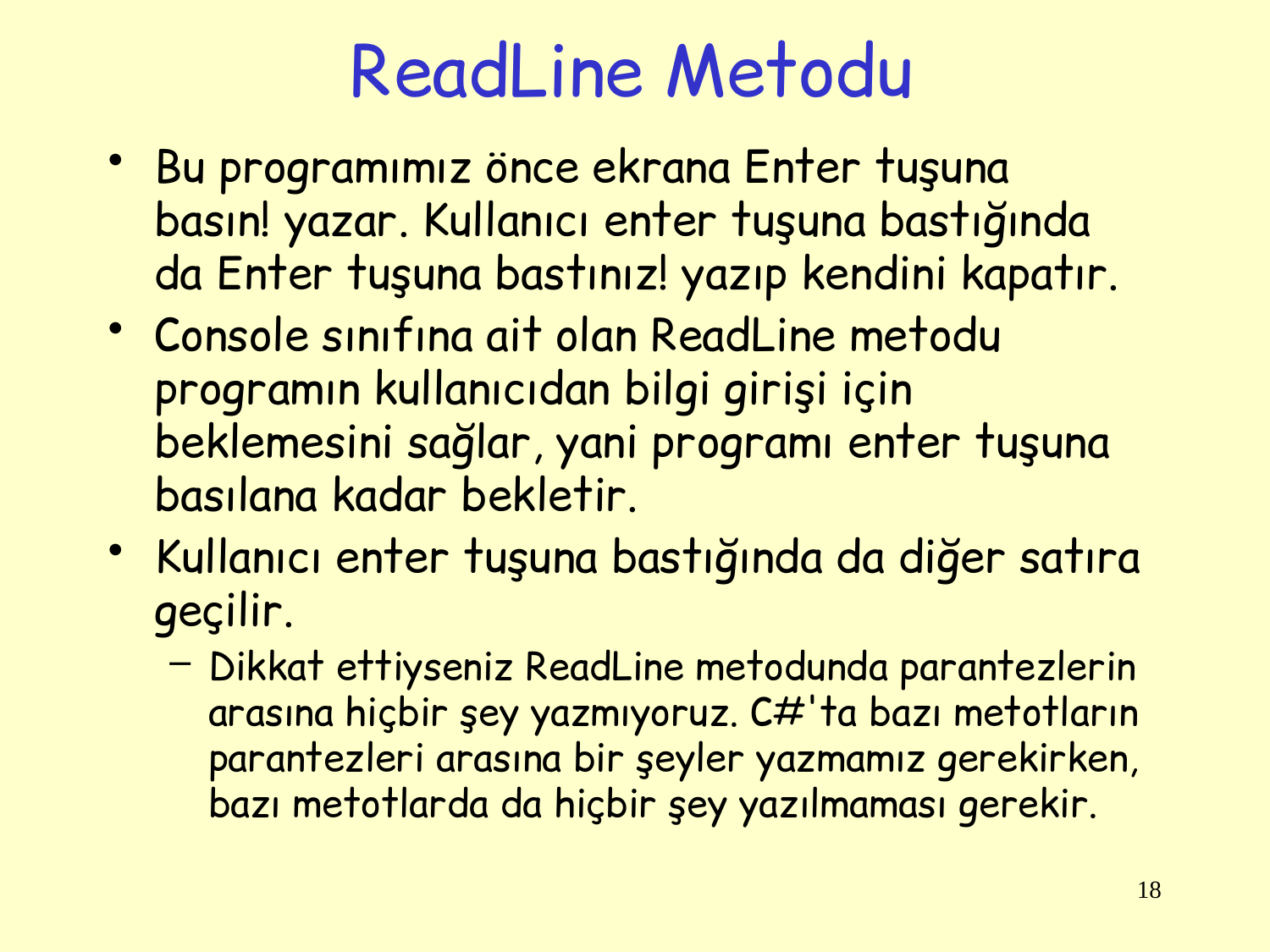

# ReadLine Metodu
Bu programımız önce ekrana Enter tuşuna basın! yazar. Kullanıcı enter tuşuna bastığında da Enter tuşuna bastınız! yazıp kendini kapatır.
Console sınıfına ait olan ReadLine metodu programın kullanıcıdan bilgi girişi için beklemesini sağlar, yani programı enter tuşuna basılana kadar bekletir.
Kullanıcı enter tuşuna bastığında da diğer satıra geçilir.
Dikkat ettiyseniz ReadLine metodunda parantezlerin arasına hiçbir şey yazmıyoruz. C#'ta bazı metotların parantezleri arasına bir şeyler yazmamız gerekirken, bazı metotlarda da hiçbir şey yazılmaması gerekir.
18